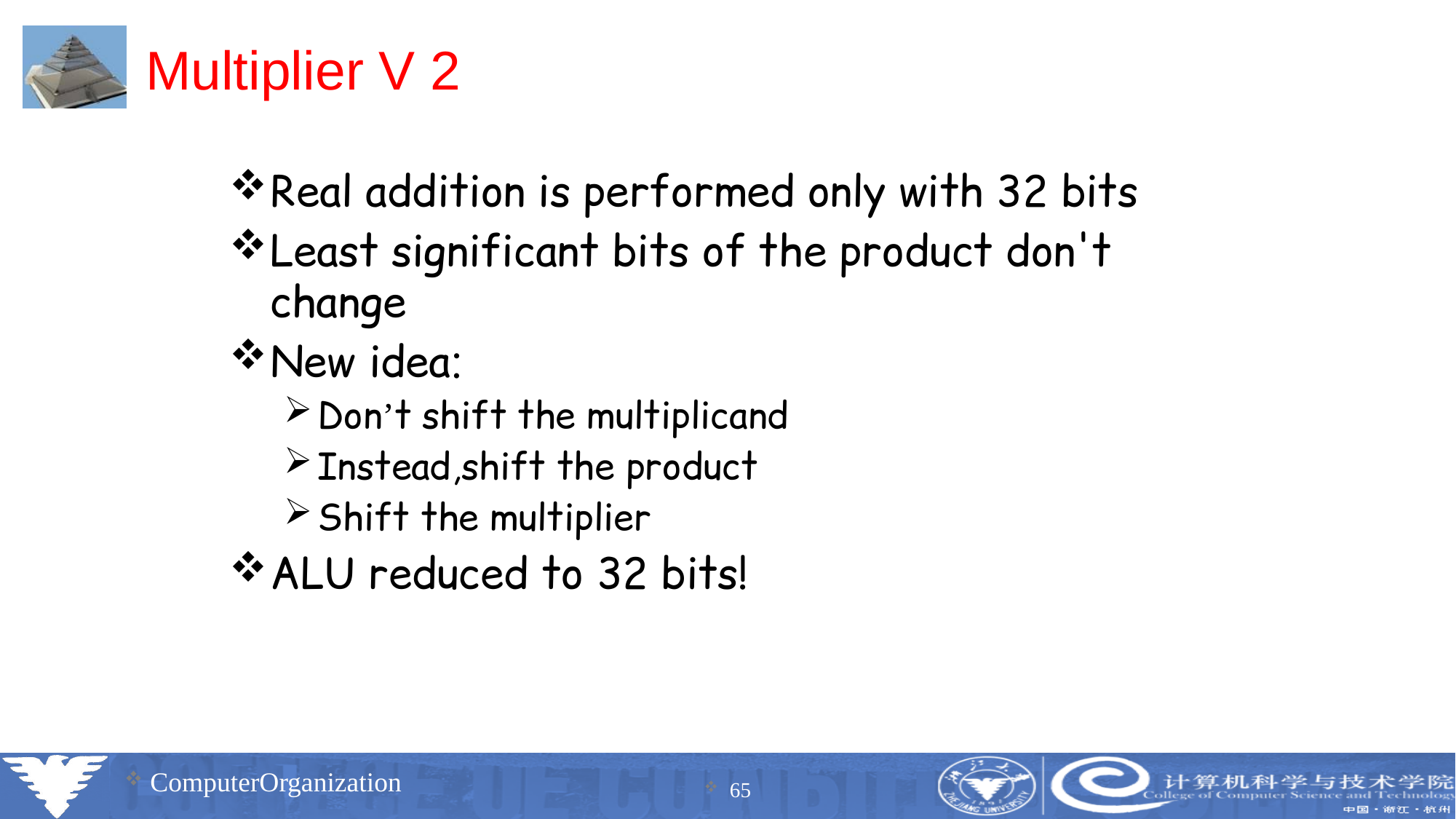

# Multiplier V 2
Real addition is performed only with 32 bits
Least significant bits of the product don't change
New idea:
Don’t shift the multiplicand
Instead,shift the product
Shift the multiplier
ALU reduced to 32 bits!